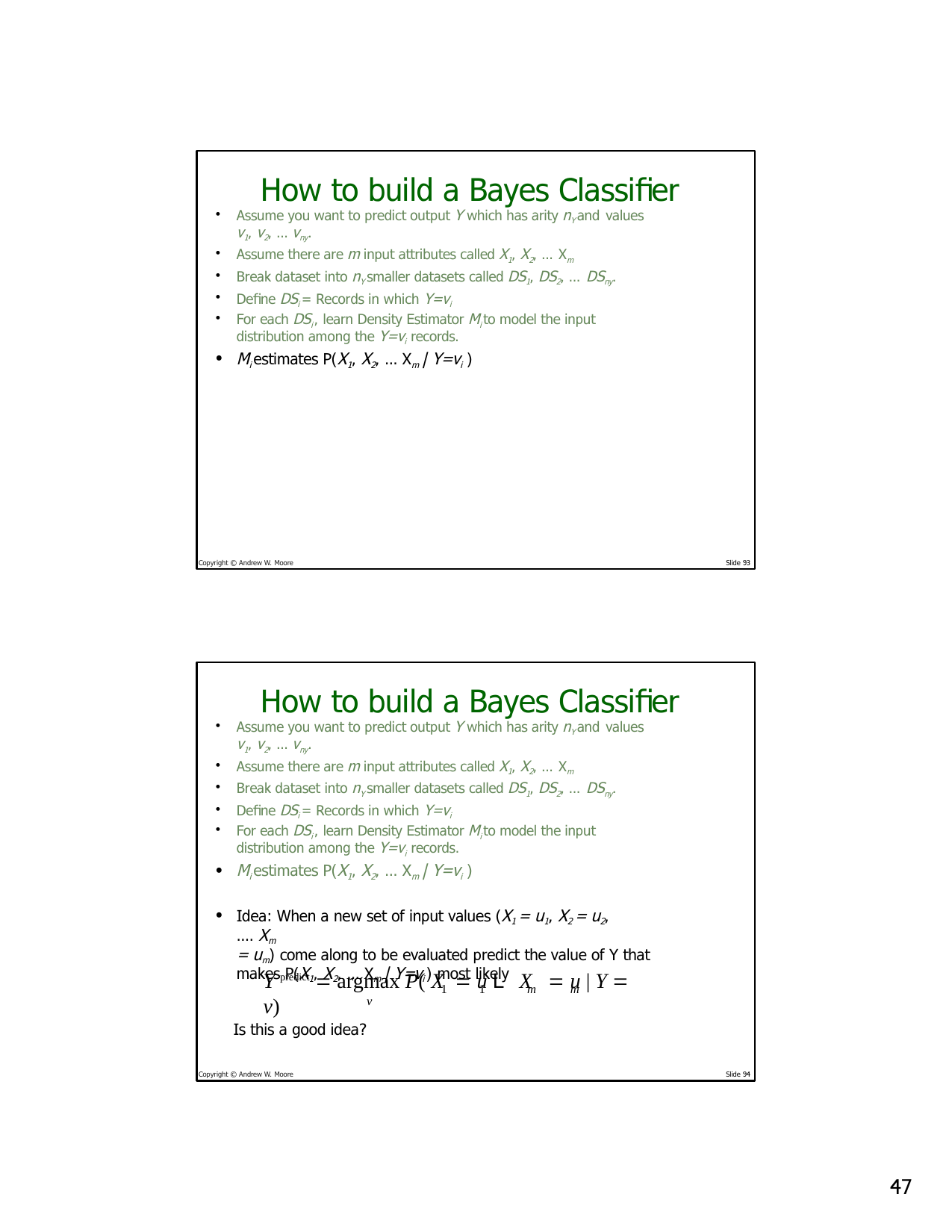

How to build a Bayes Classifier
Assume you want to predict output Y which has arity nY and values
v1, v2, … vny.
Assume there are m input attributes called X1, X2, … Xm
Break dataset into nY smaller datasets called DS1, DS2, … DSny.
Define DSi = Records in which Y=vi
For each DSi , learn Density Estimator Mi to model the input  distribution among the Y=vi records.
Mi estimates P(X1, X2, … Xm | Y=vi )
Copyright © Andrew W. Moore
Slide 93

How to build a Bayes Classifier
Assume you want to predict output Y which has arity nY and values
v1, v2, … vny.
Assume there are m input attributes called X1, X2, … Xm
Break dataset into nY smaller datasets called DS1, DS2, … DSny.
Define DSi = Records in which Y=vi
For each DSi , learn Density Estimator Mi to model the input  distribution among the Y=vi records.
Mi estimates P(X1, X2, … Xm | Y=vi )

Idea: When a new set of input values (X1 = u1, X2 = u2, …. Xm
= um) come along to be evaluated predict the value of Y that  makes P(X1, X2, … Xm | Y=vi ) most likely
Y predict  = argmax P( X  = u L X	= u | Y = v)
1	1	m	m
v
Is this a good idea?
Copyright © Andrew W. Moore
Slide 94
47